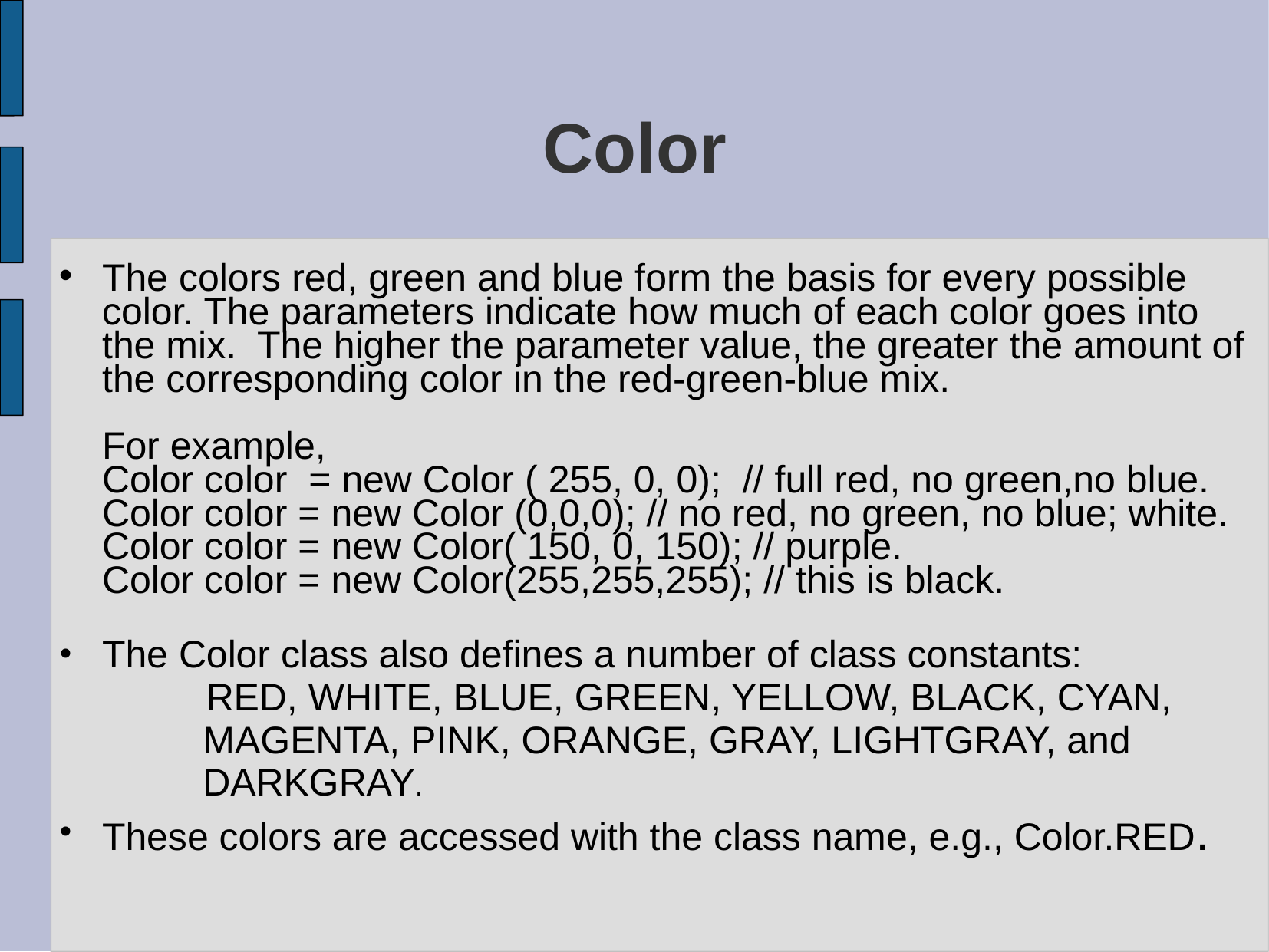

# Color
The colors red, green and blue form the basis for every possible color. The parameters indicate how much of each color goes into the mix.  The higher the parameter value, the greater the amount of the corresponding color in the red-green-blue mix.
For example,
	Color color  = new Color ( 255, 0, 0);  // full red, no green,no blue.
	Color color = new Color (0,0,0); // no red, no green, no blue; white.
	Color color = new Color( 150, 0, 150); // purple.
	Color color = new Color(255,255,255); // this is black.

The Color class also defines a number of class constants:
   RED, WHITE, BLUE, GREEN, YELLOW, BLACK, CYAN, MAGENTA, PINK, ORANGE, GRAY, LIGHTGRAY, and DARKGRAY.
These colors are accessed with the class name, e.g., Color.RED.